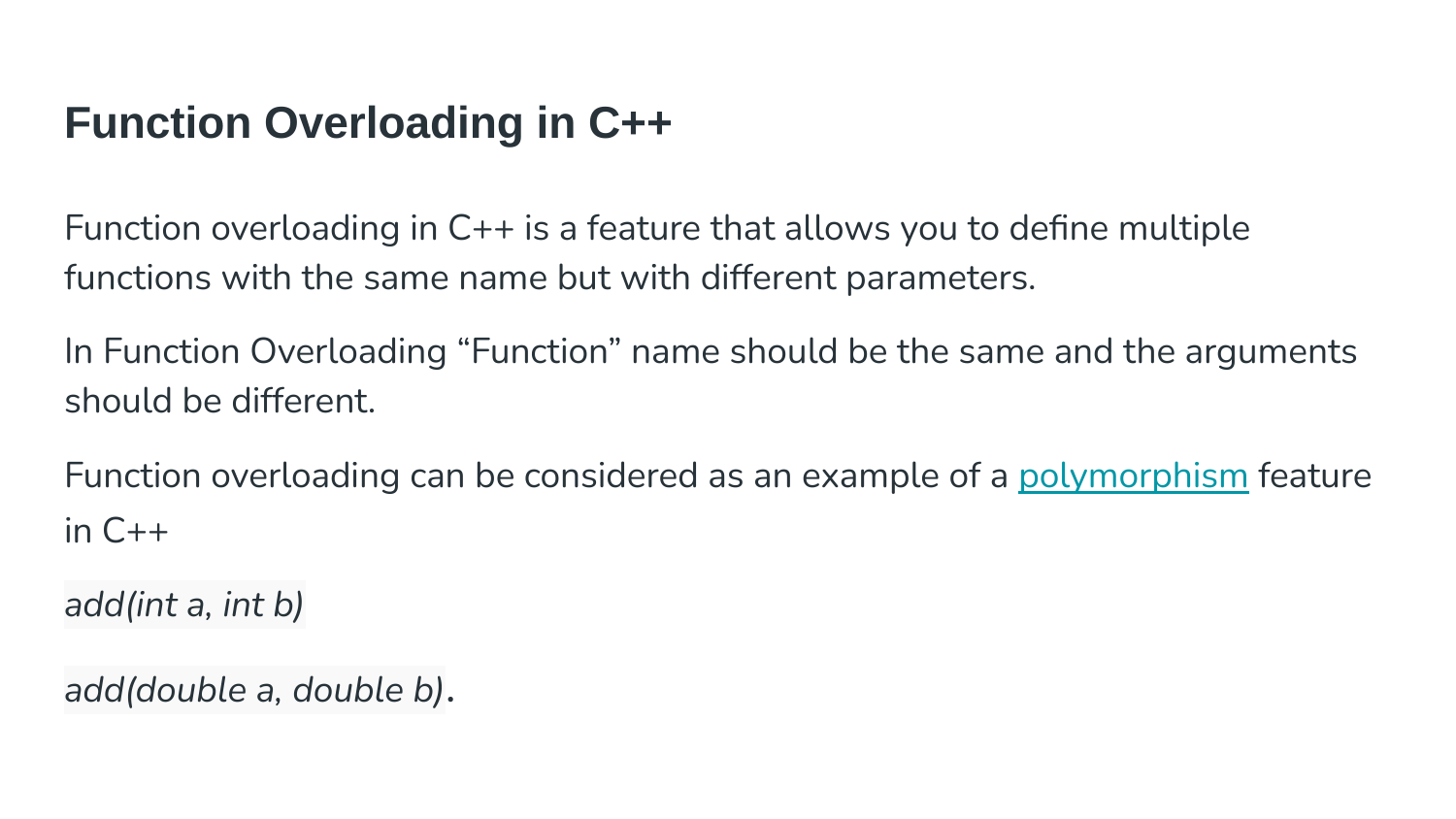

# Function Overloading in C++

Function overloading in C++ is a feature that allows you to define multiple functions with the same name but with different parameters.
In Function Overloading “Function” name should be the same and the arguments should be different.
Function overloading can be considered as an example of a polymorphism feature in C++
add(int a, int b)
add(double a, double b).